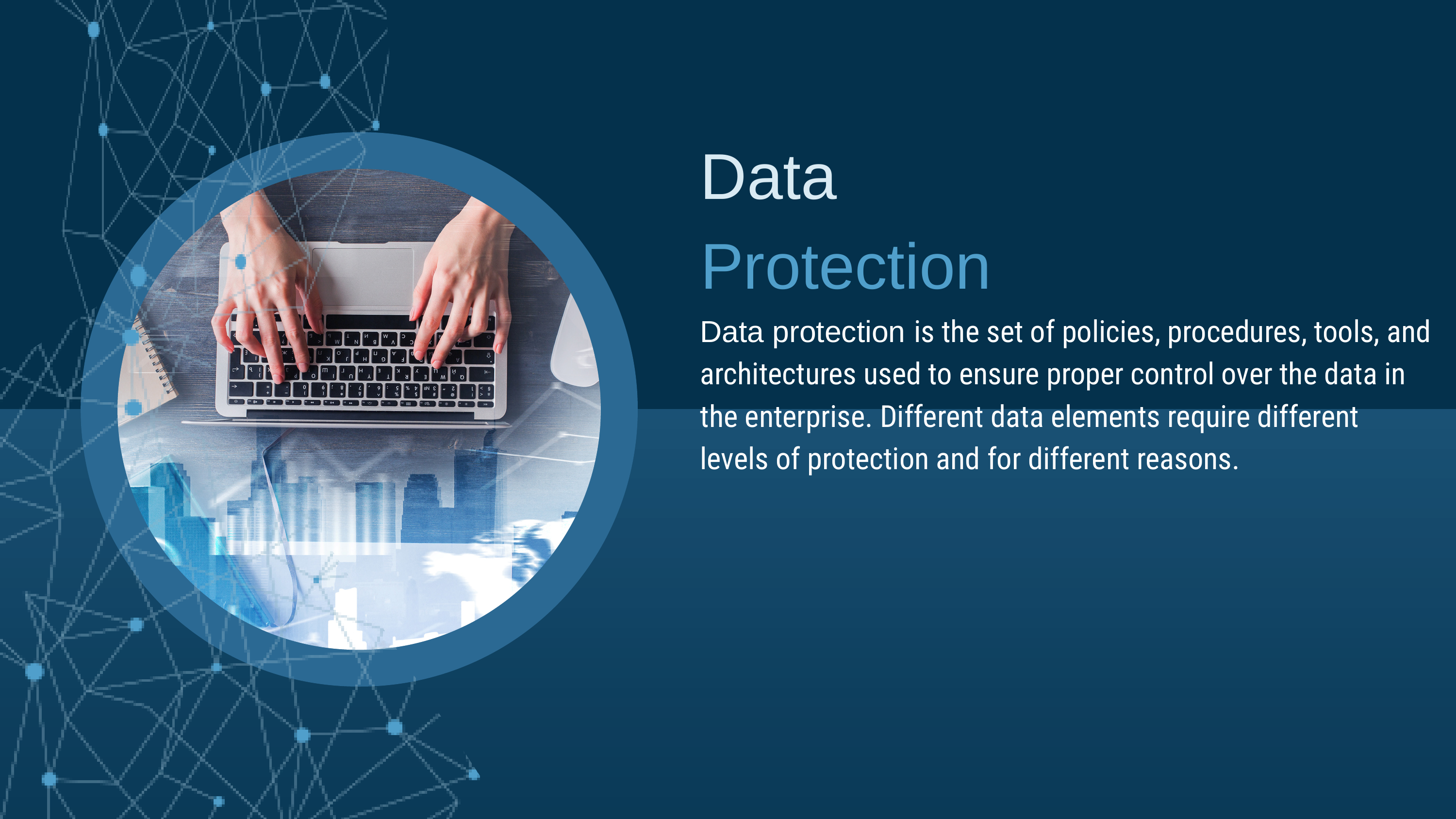

Data

Protection
Data protection is the set of policies, procedures, tools, and architectures used to ensure proper control over the data in the enterprise. Different data elements require different levels of protection and for different reasons.